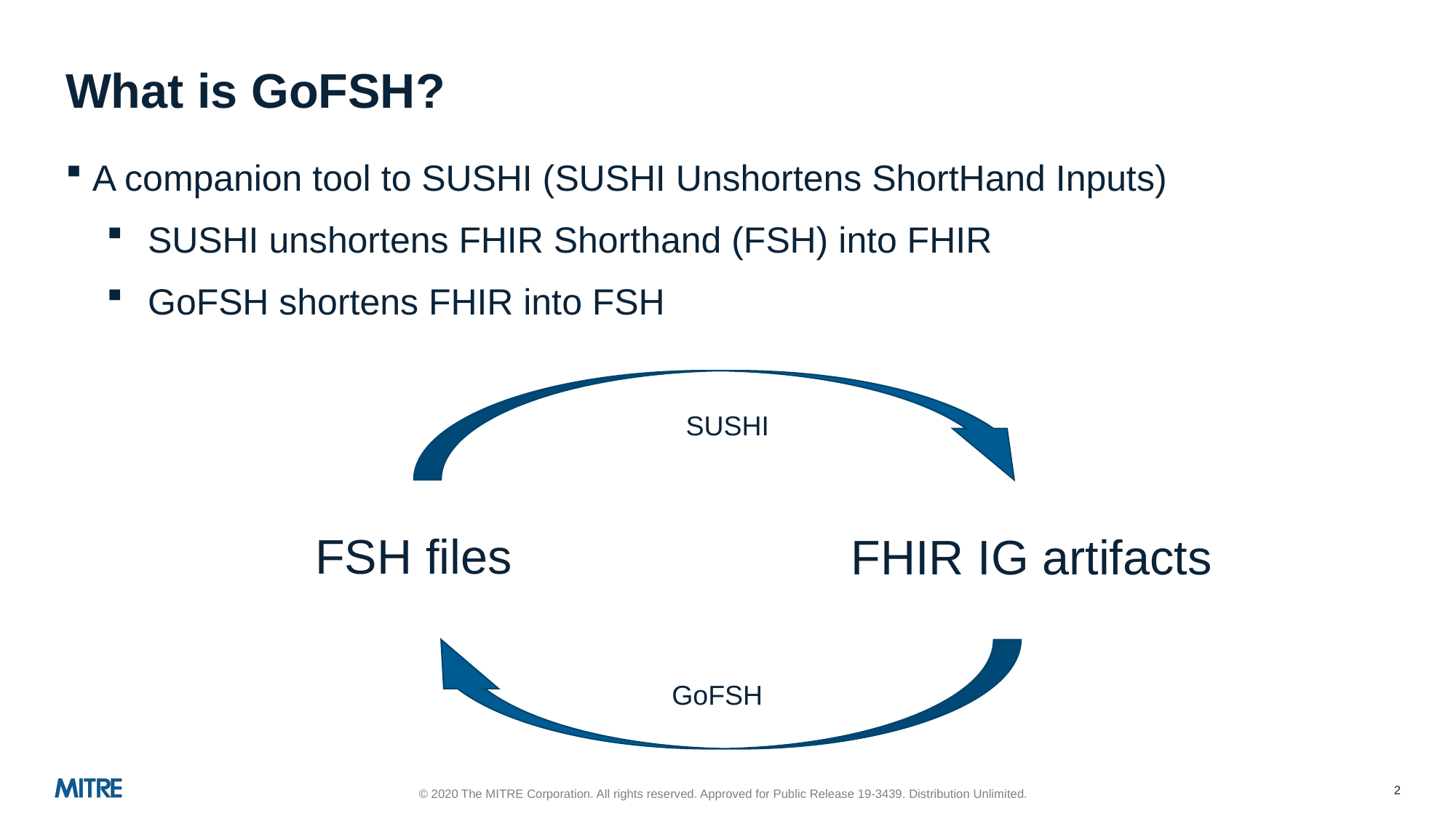

# What is GoFSH?
A companion tool to SUSHI (SUSHI Unshortens ShortHand Inputs)
SUSHI unshortens FHIR Shorthand (FSH) into FHIR
GoFSH shortens FHIR into FSH

SUSHI
FSH files
FHIR IG artifacts
GoFSH
2